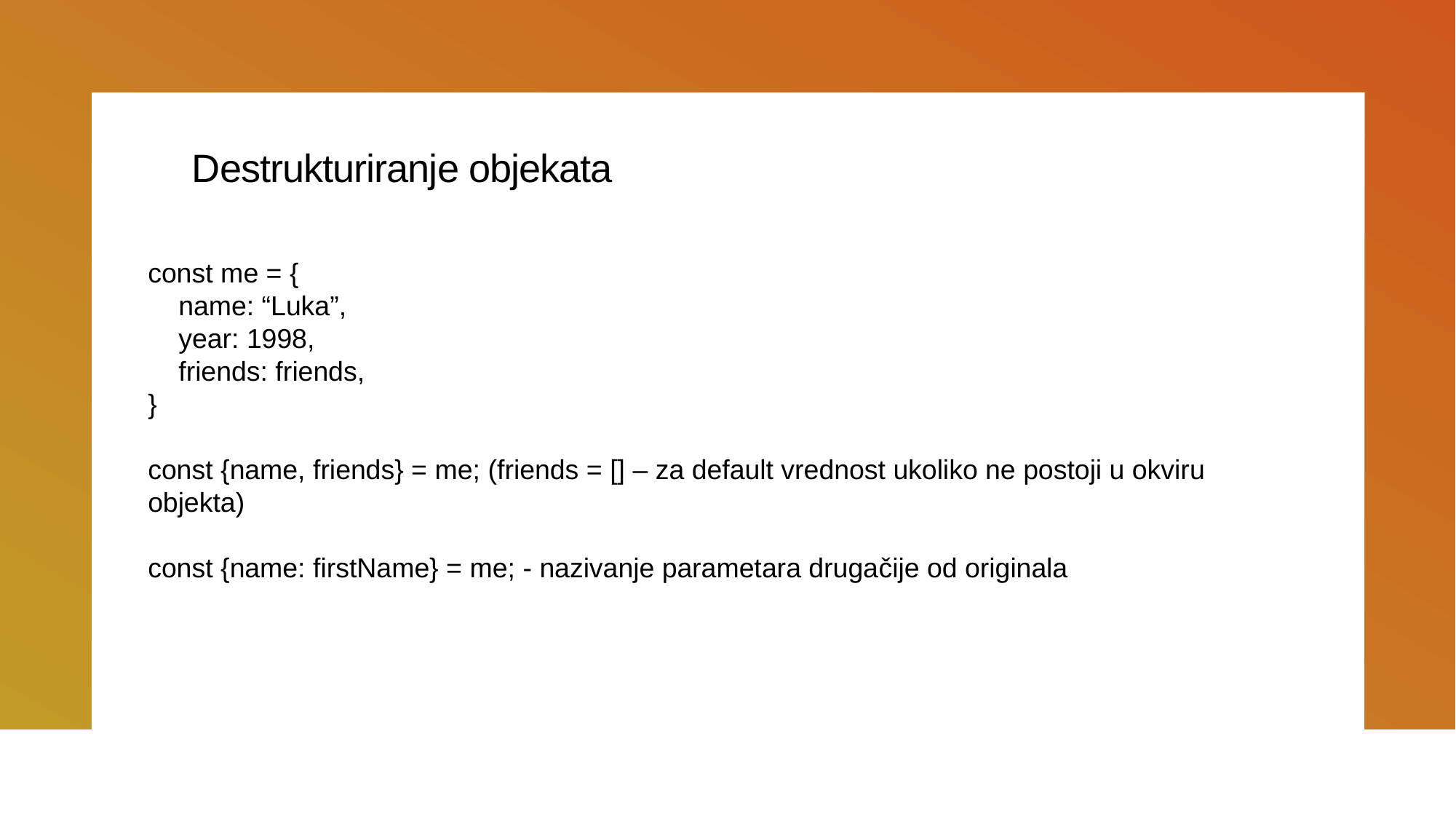

# Destrukturiranje objekata
const me = {
    name: “Luka”,
    year: 1998,
    friends: friends,
}

const {name, friends} = me; (friends = [] – za default vrednost ukoliko ne postoji u okviru objekta)

const {name: firstName} = me; - nazivanje parametara drugačije od originala